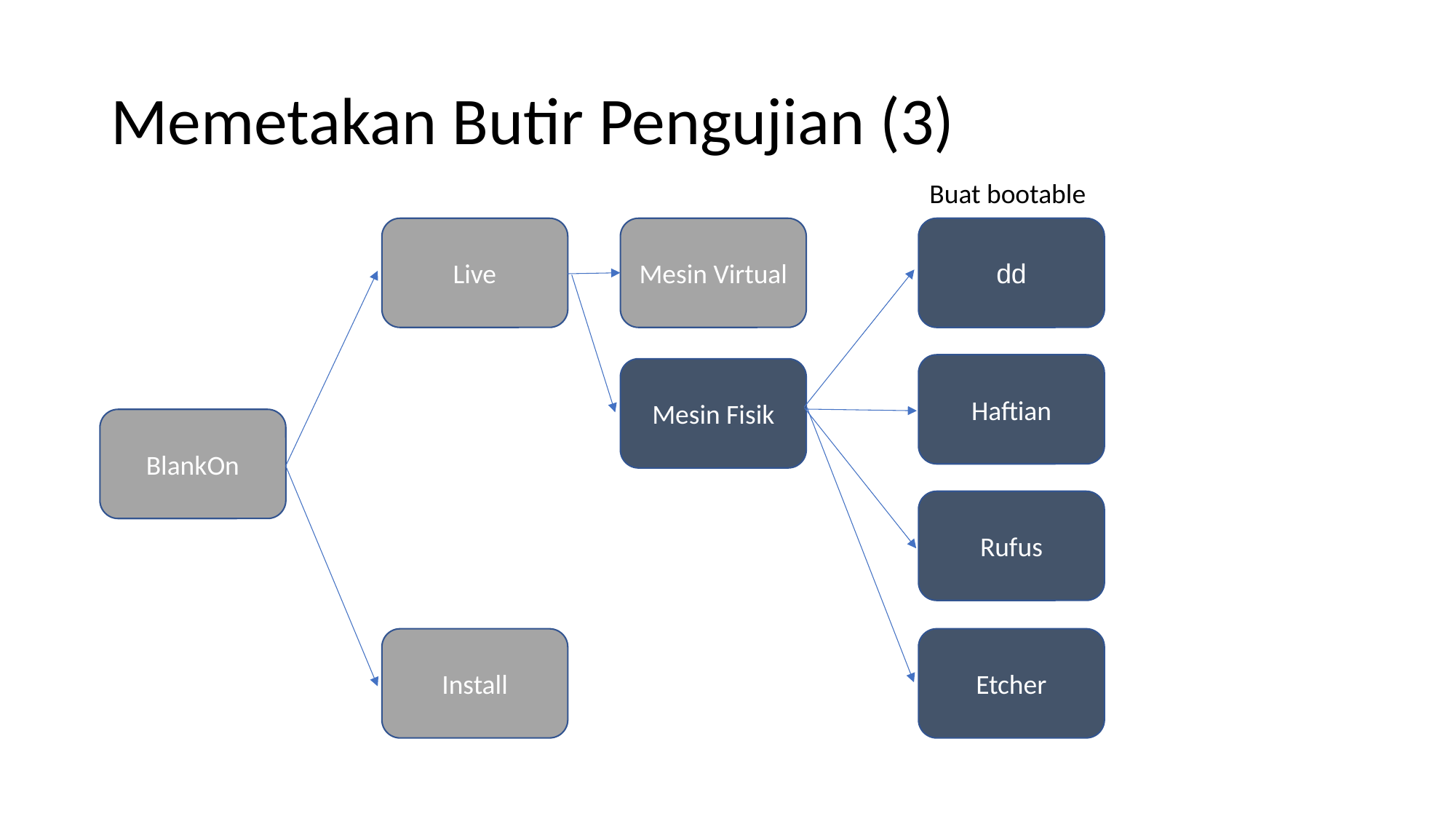

# Memetakan Butir Pengujian (3)
Buat bootable
dd
Live
Mesin Virtual
Haftian
Mesin Fisik
BlankOn
Rufus
Install
Etcher